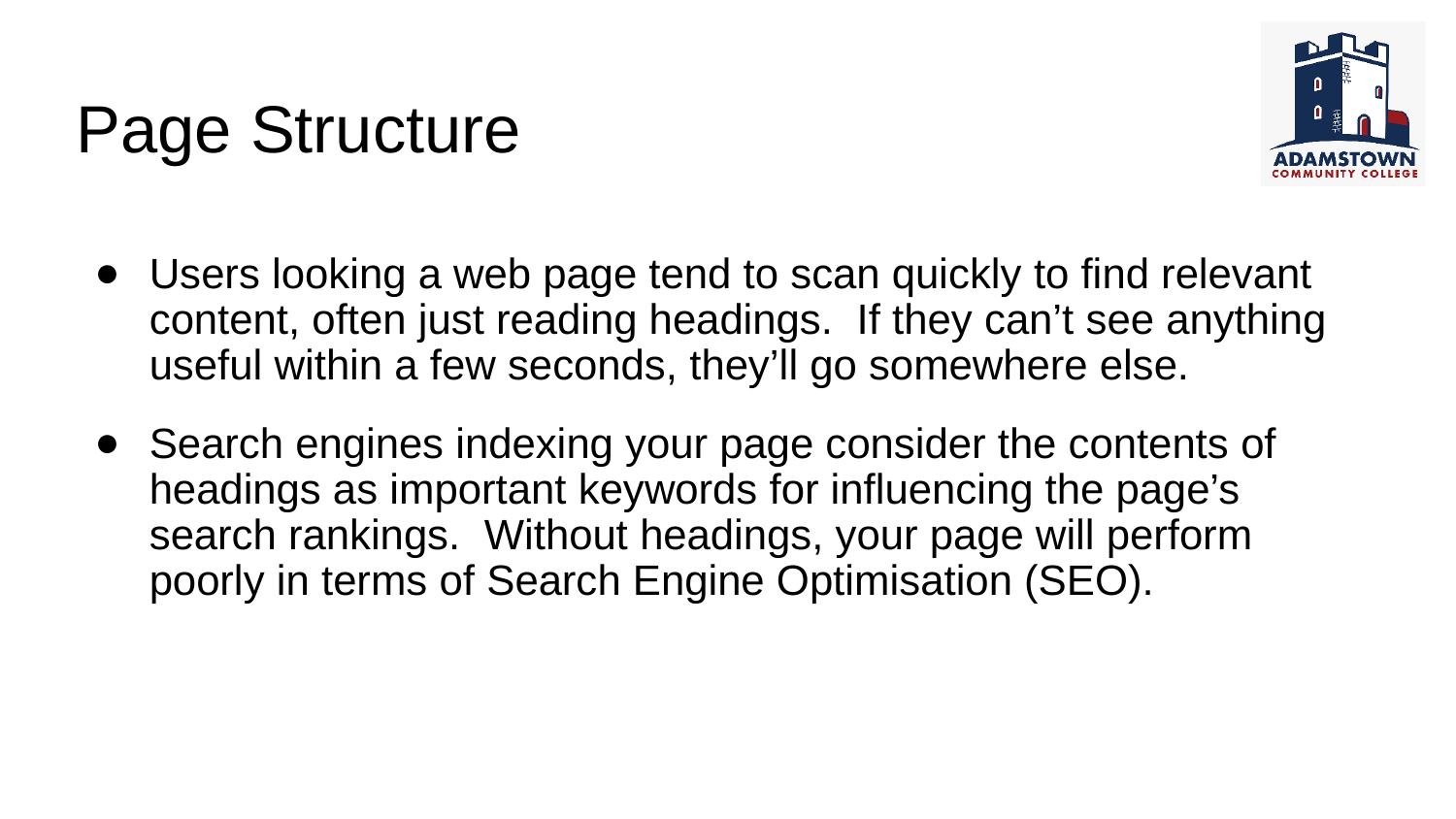

# Page Structure
Users looking a web page tend to scan quickly to find relevant content, often just reading headings.  If they can’t see anything useful within a few seconds, they’ll go somewhere else.
Search engines indexing your page consider the contents of headings as important keywords for influencing the page’s search rankings.  Without headings, your page will perform poorly in terms of Search Engine Optimisation (SEO).